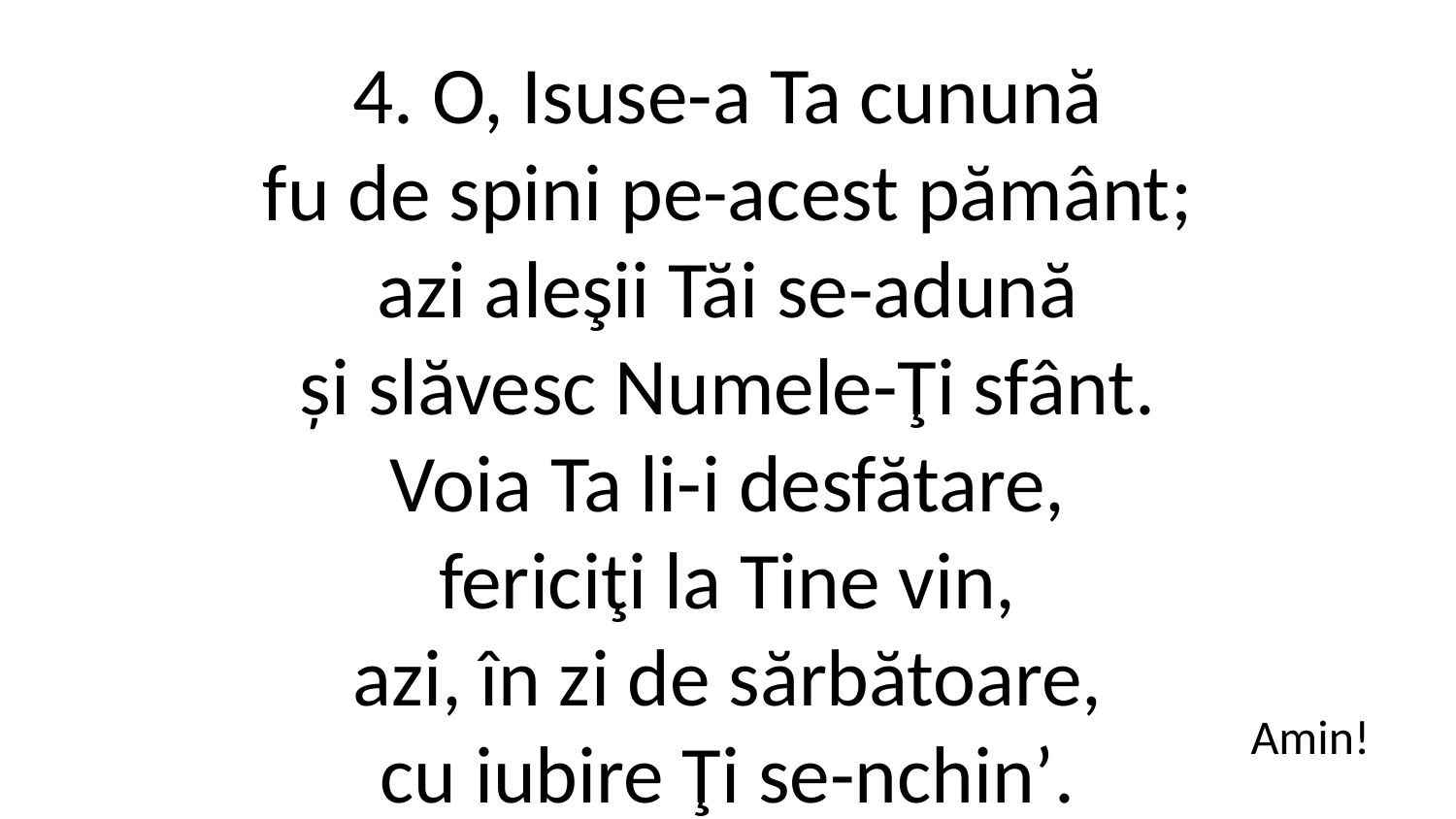

4. O, Isuse-a Ta cunună
fu de spini pe-acest pământ;
azi aleşii Tăi se-adună
și slăvesc Numele-Ţi sfânt.
Voia Ta li-i desfătare,
fericiţi la Tine vin,
azi, în zi de sărbătoare,
cu iubire Ţi se-nchinʼ.

Amin!